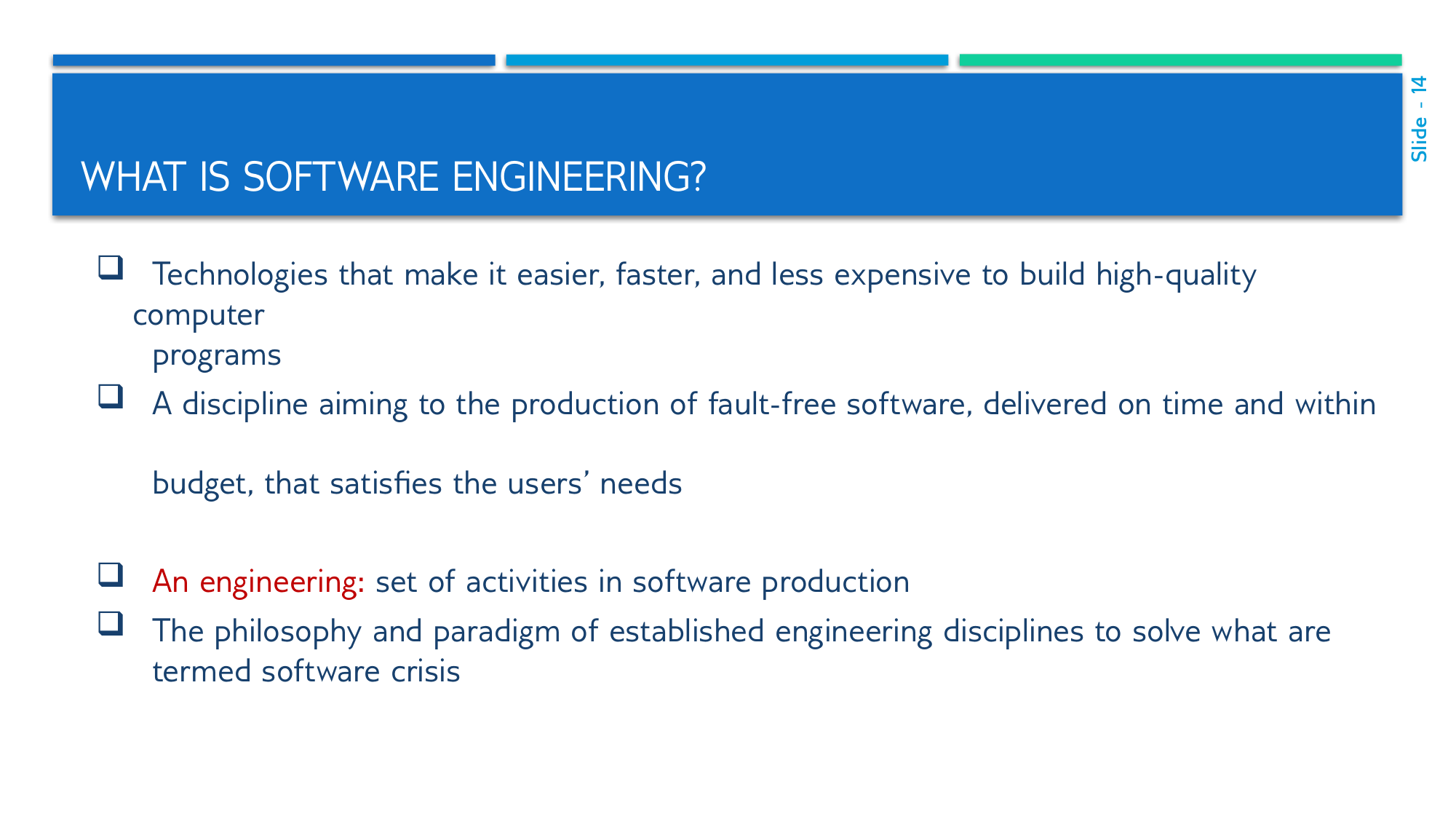

Slide - 14
# what is Software engineering?
  Technologies that make it easier, faster, and less expensive to build high-quality computer
  programs
  A discipline aiming to the production of fault-free software, delivered on time and within
  budget, that satisfies the users’ needs

  An engineering: set of activities in software production
  The philosophy and paradigm of established engineering disciplines to solve what are
  termed software crisis